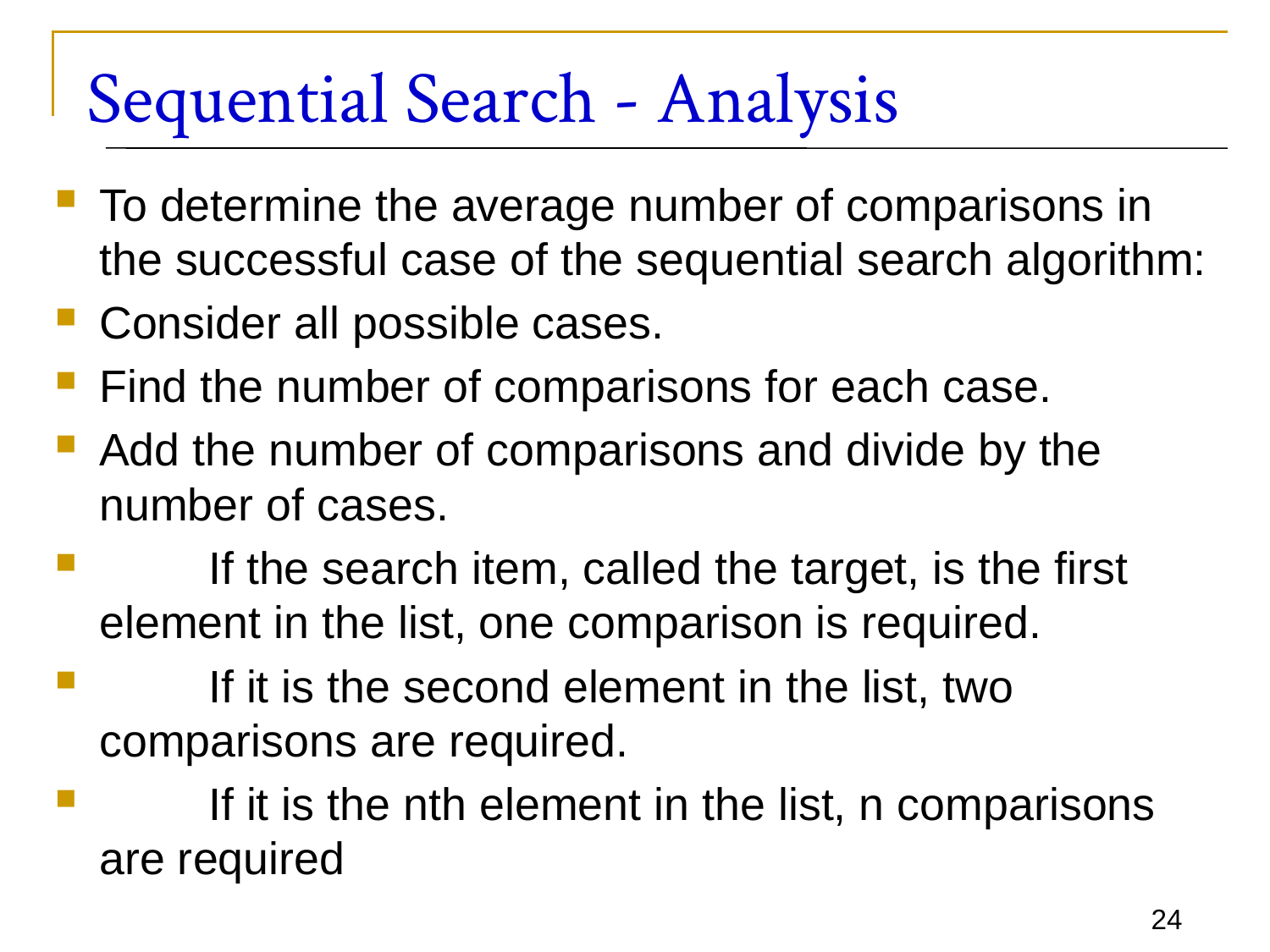

# Sequential Search - Analysis
To determine the average number of comparisons in the successful case of the sequential search algorithm:
Consider all possible cases.
Find the number of comparisons for each case.
Add the number of comparisons and divide by the   number of cases.
	If the search item, called the target, is the first element in the list, one comparison is required.
	If it is the second element in the list, two comparisons are required.
	If it is the nth element in the list, n comparisons are required